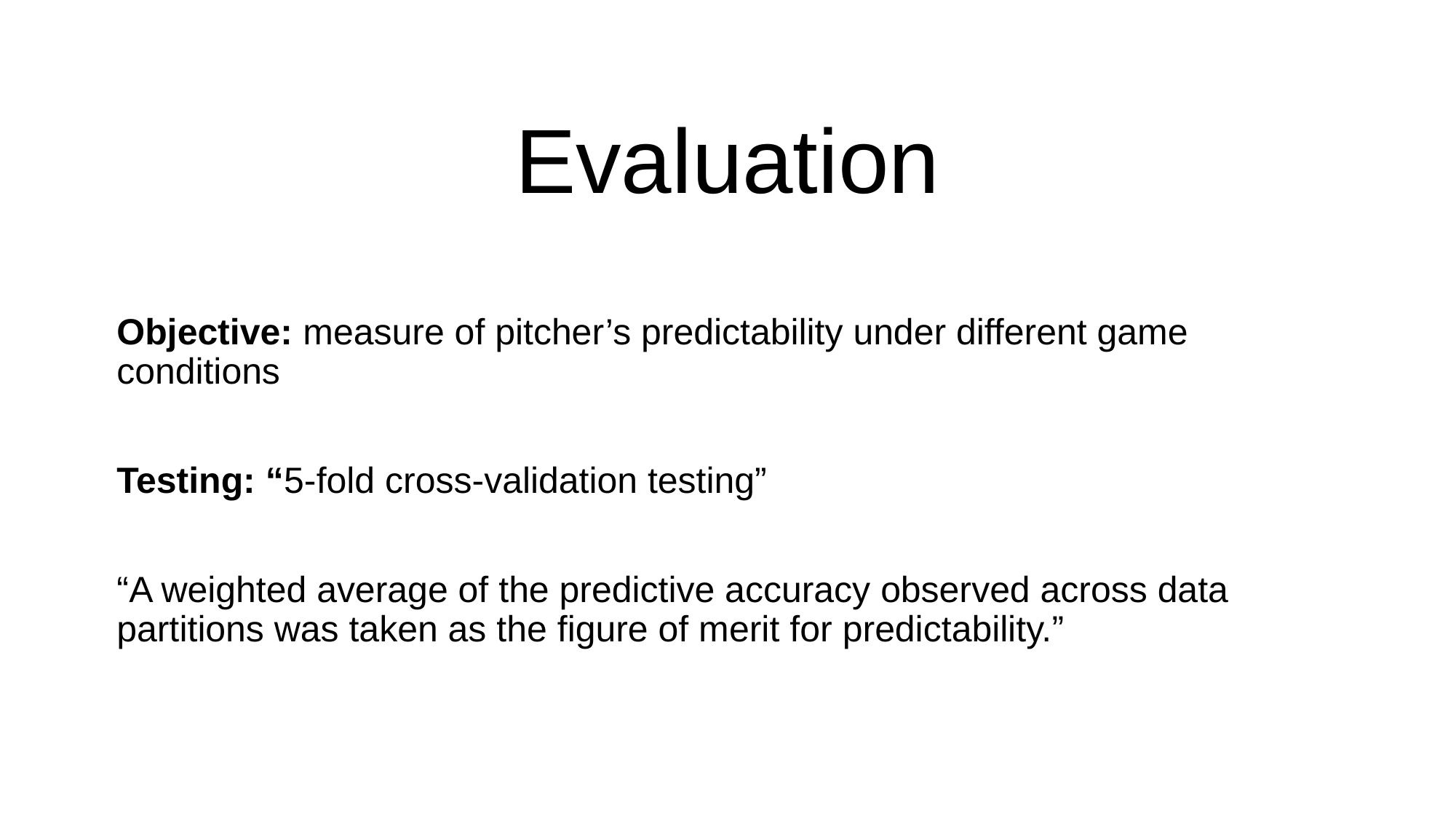

# Evaluation
Objective: measure of pitcher’s predictability under different game conditions

Testing: “5-fold cross-validation testing”

“A weighted average of the predictive accuracy observed across data partitions was taken as the figure of merit for predictability.”